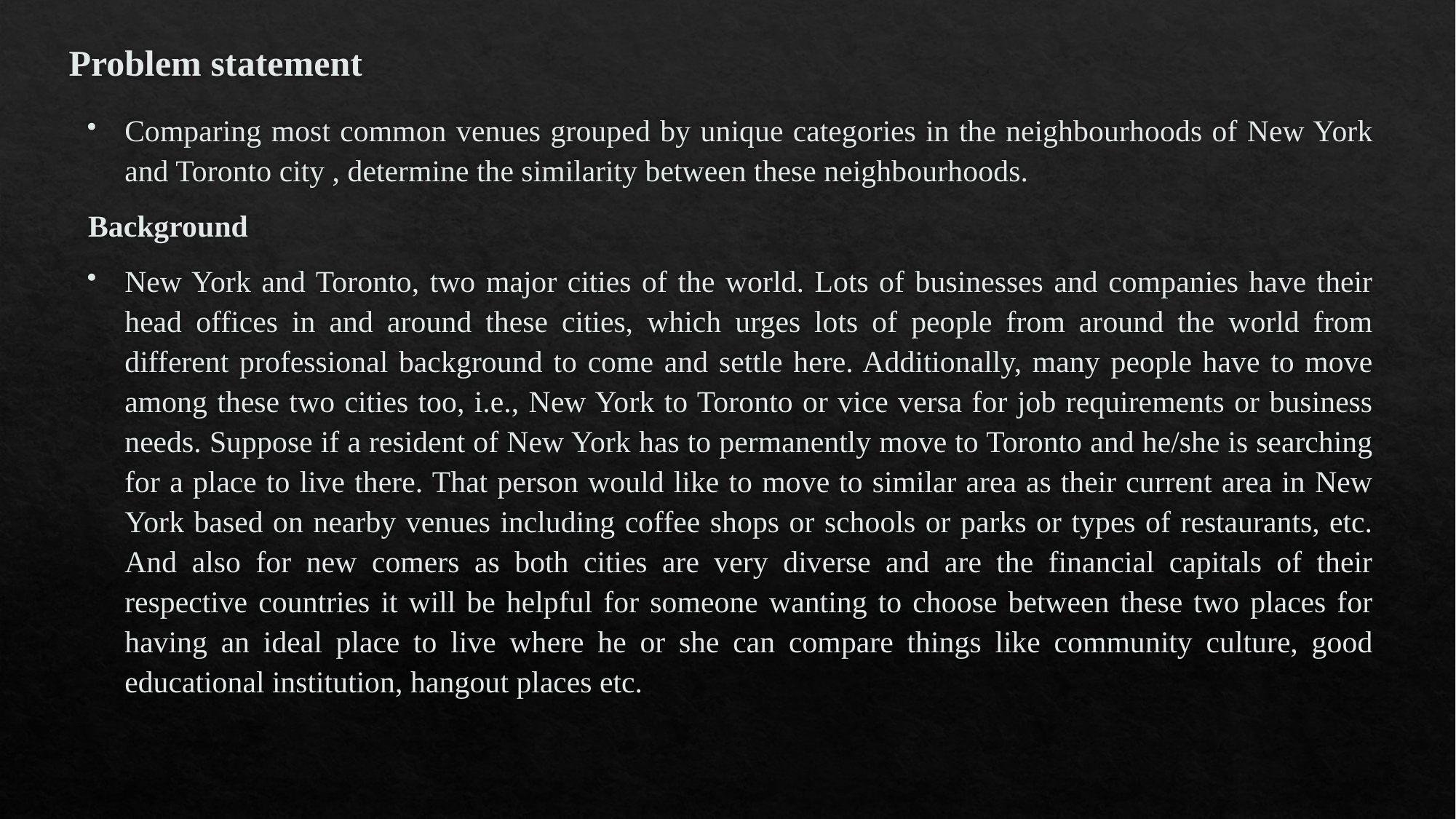

# Problem statement
Comparing most common venues grouped by unique categories in the neighbourhoods of New York and Toronto city , determine the similarity between these neighbourhoods.
Background
New York and Toronto, two major cities of the world. Lots of businesses and companies have their head offices in and around these cities, which urges lots of people from around the world from different professional background to come and settle here. Additionally, many people have to move among these two cities too, i.e., New York to Toronto or vice versa for job requirements or business needs. Suppose if a resident of New York has to permanently move to Toronto and he/she is searching for a place to live there. That person would like to move to similar area as their current area in New York based on nearby venues including coffee shops or schools or parks or types of restaurants, etc. And also for new comers as both cities are very diverse and are the financial capitals of their respective countries it will be helpful for someone wanting to choose between these two places for having an ideal place to live where he or she can compare things like community culture, good educational institution, hangout places etc.